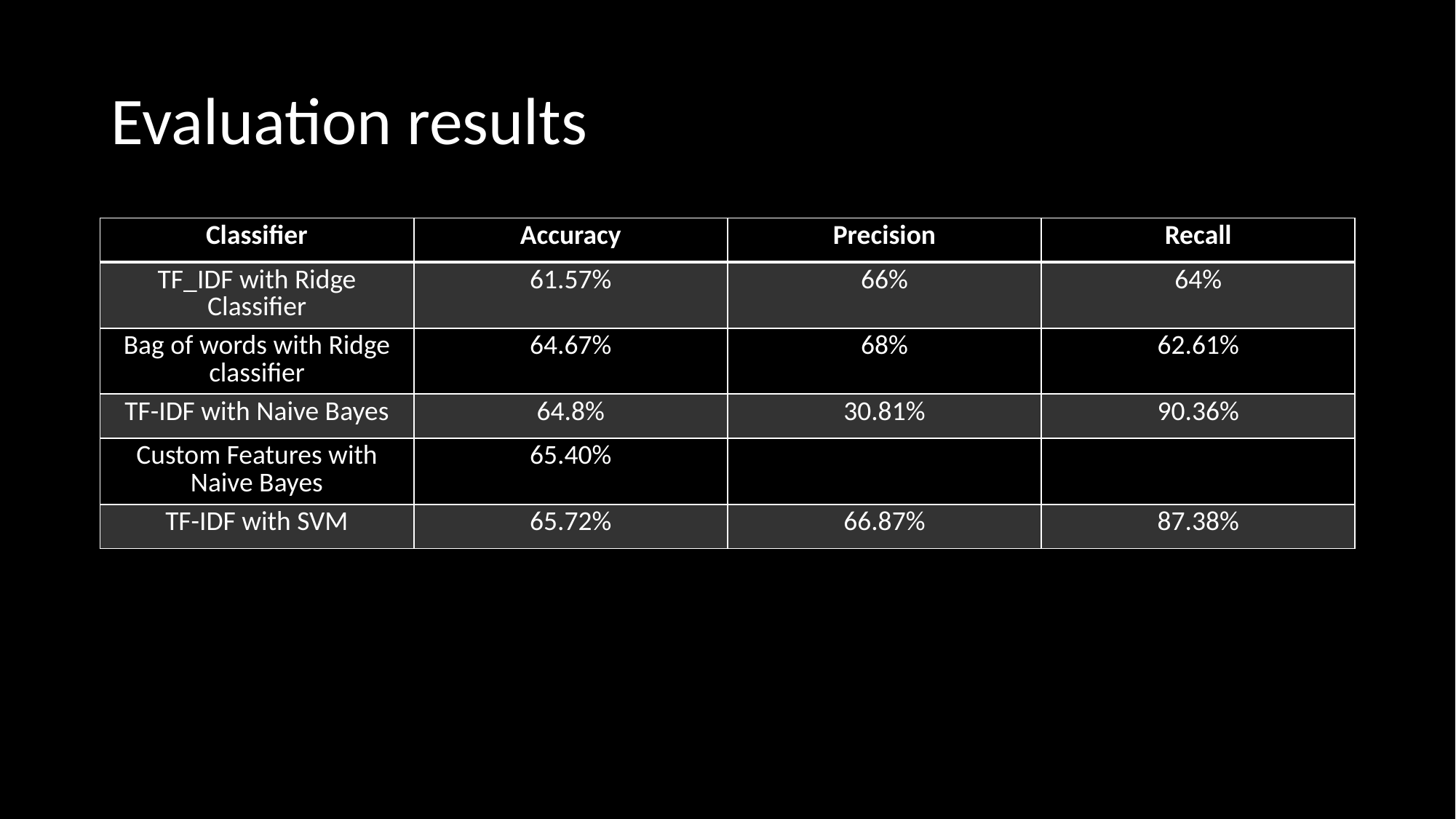

# Evaluation results
| Classifier | Accuracy | Precision | Recall |
| --- | --- | --- | --- |
| TF\_IDF with Ridge Classifier | 61.57% | 66% | 64% |
| Bag of words with Ridge classifier | 64.67% | 68% | 62.61% |
| TF-IDF with Naive Bayes | 64.8% | 30.81% | 90.36% |
| Custom Features with Naive Bayes | 65.40% |  |  |
| TF-IDF with SVM | 65.72% | 66.87% | 87.38% |